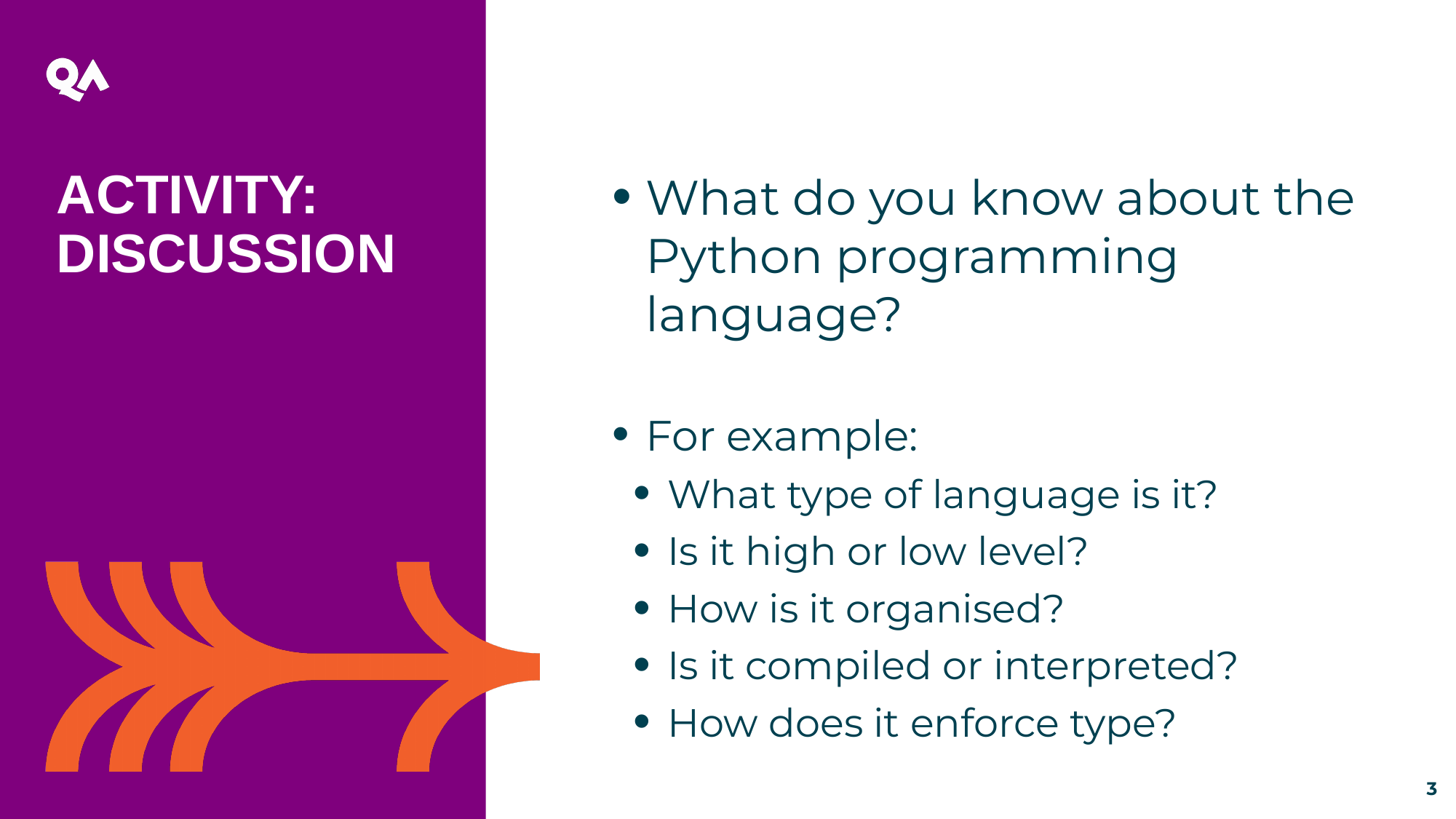

Activity: Discussion
What do you know about the Python programming language?

For example:
What type of language is it?
Is it high or low level?
How is it organised?
Is it compiled or interpreted?
How does it enforce type?
3